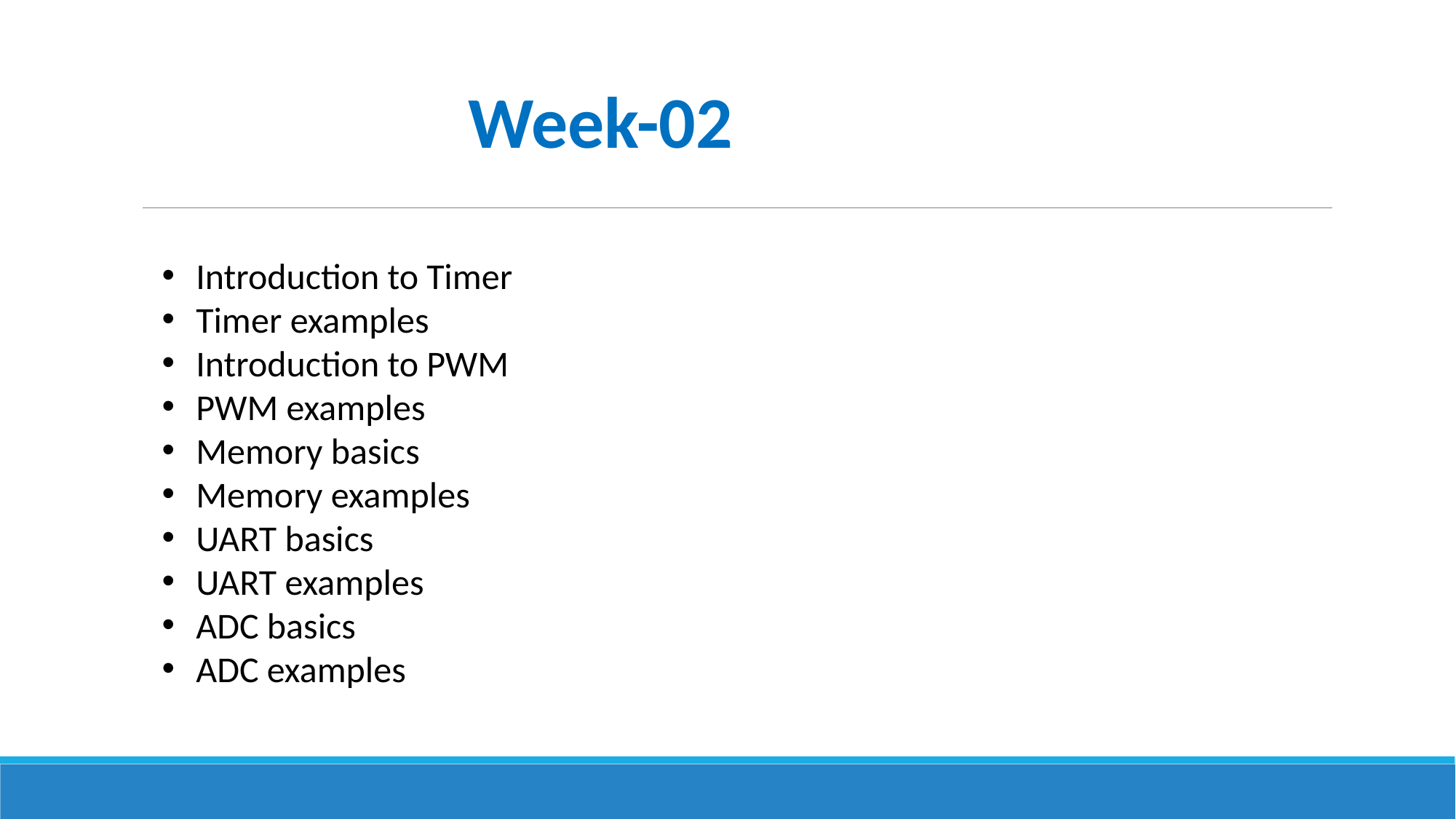

Week-02
Introduction to Timer
Timer examples
Introduction to PWM
PWM examples
Memory basics
Memory examples
UART basics
UART examples
ADC basics
ADC examples